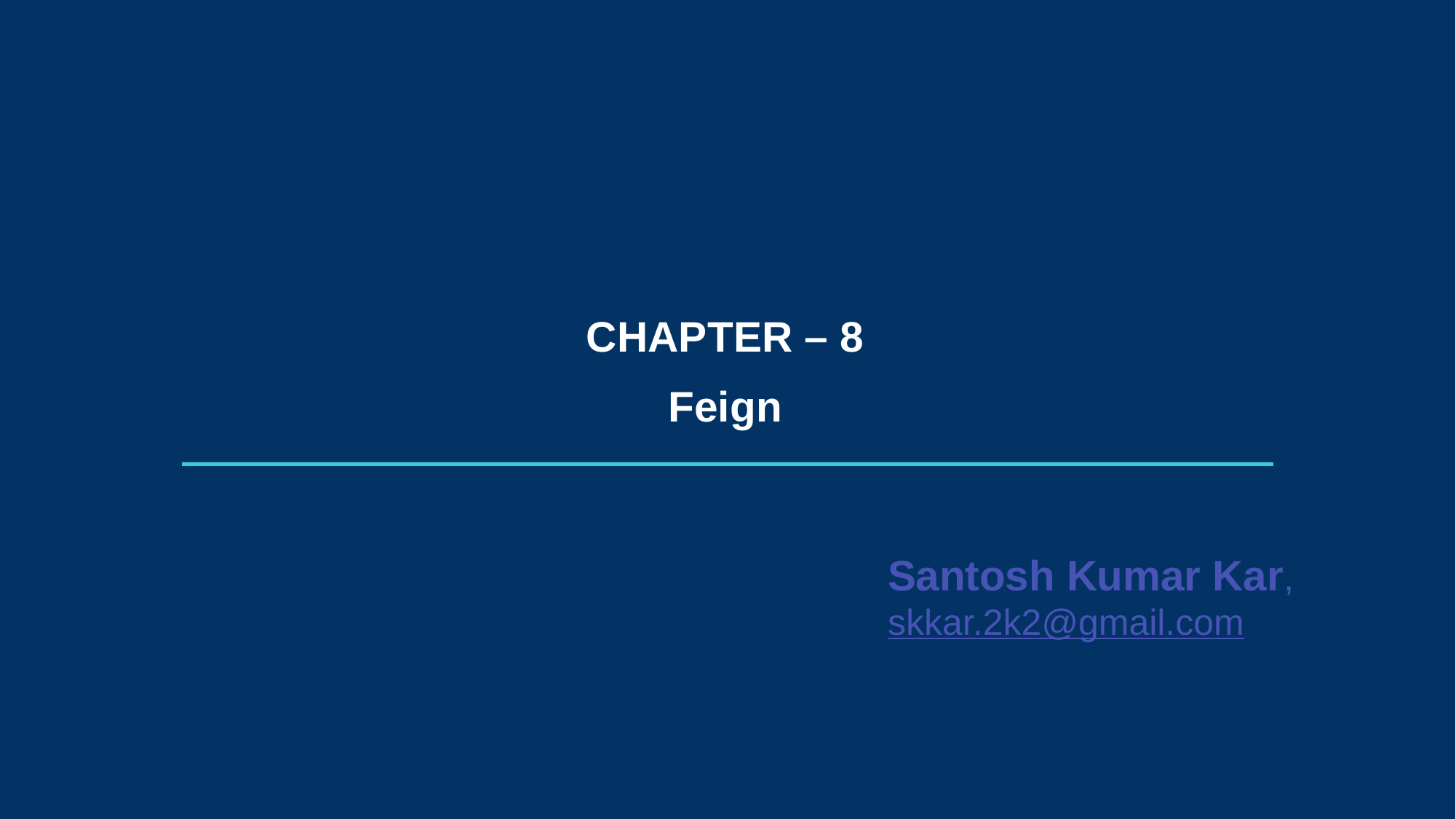

CHAPTER – 8
Feign
Santosh Kumar Kar,
skkar.2k2@gmail.com